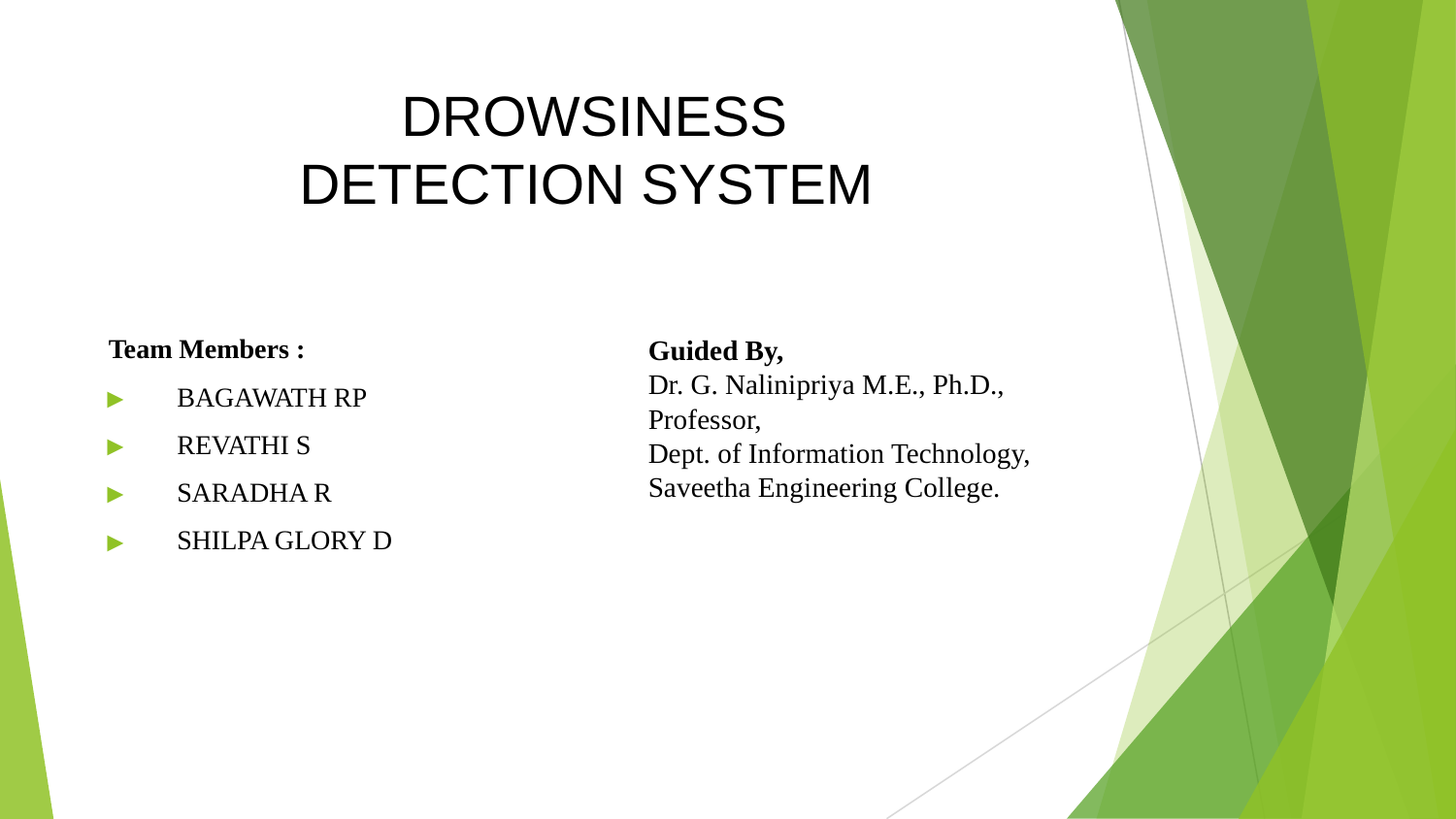

# DROWSINESS DETECTION SYSTEM
 Team Members :
     BAGAWATH RP
     REVATHI S
     SARADHA R
     SHILPA GLORY D
Guided By,
Dr. G. Nalinipriya M.E., Ph.D.,
Professor,
Dept. of Information Technology,
Saveetha Engineering College.